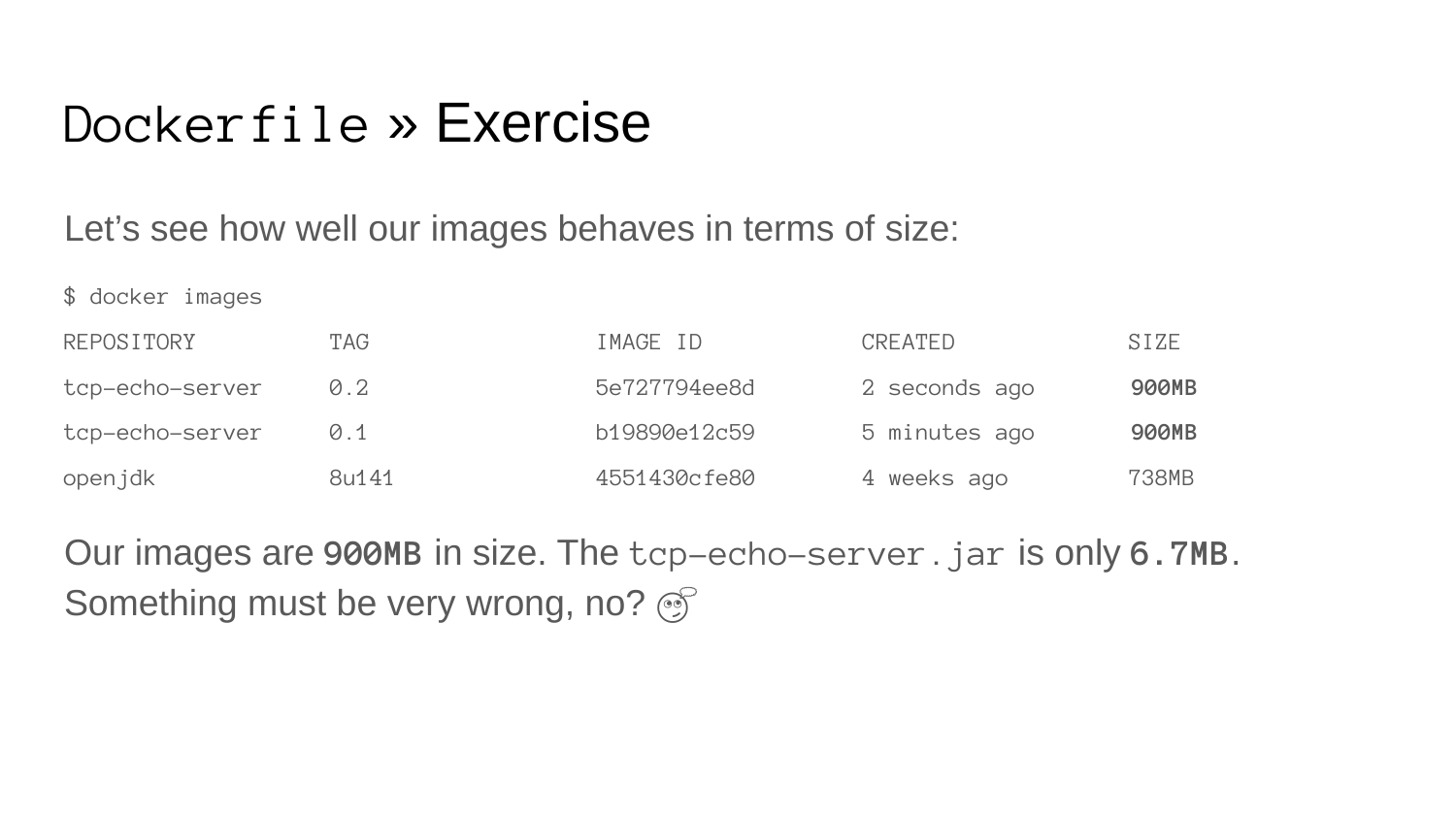

# Dockerfile » Exercise
Let’s see how well our images behaves in terms of size:
$ docker images
REPOSITORY          TAG                 IMAGE ID            CREATED             SIZE
tcp-echo-server     0.2                 5e727794ee8d        2 seconds ago       900MB
tcp-echo-server     0.1                 b19890e12c59        5 minutes ago       900MB
openjdk             8u141               4551430cfe80        4 weeks ago         738MB
Our images are 900MB in size. The tcp-echo-server.jar is only 6.7MB. Something must be very wrong, no? 🤔